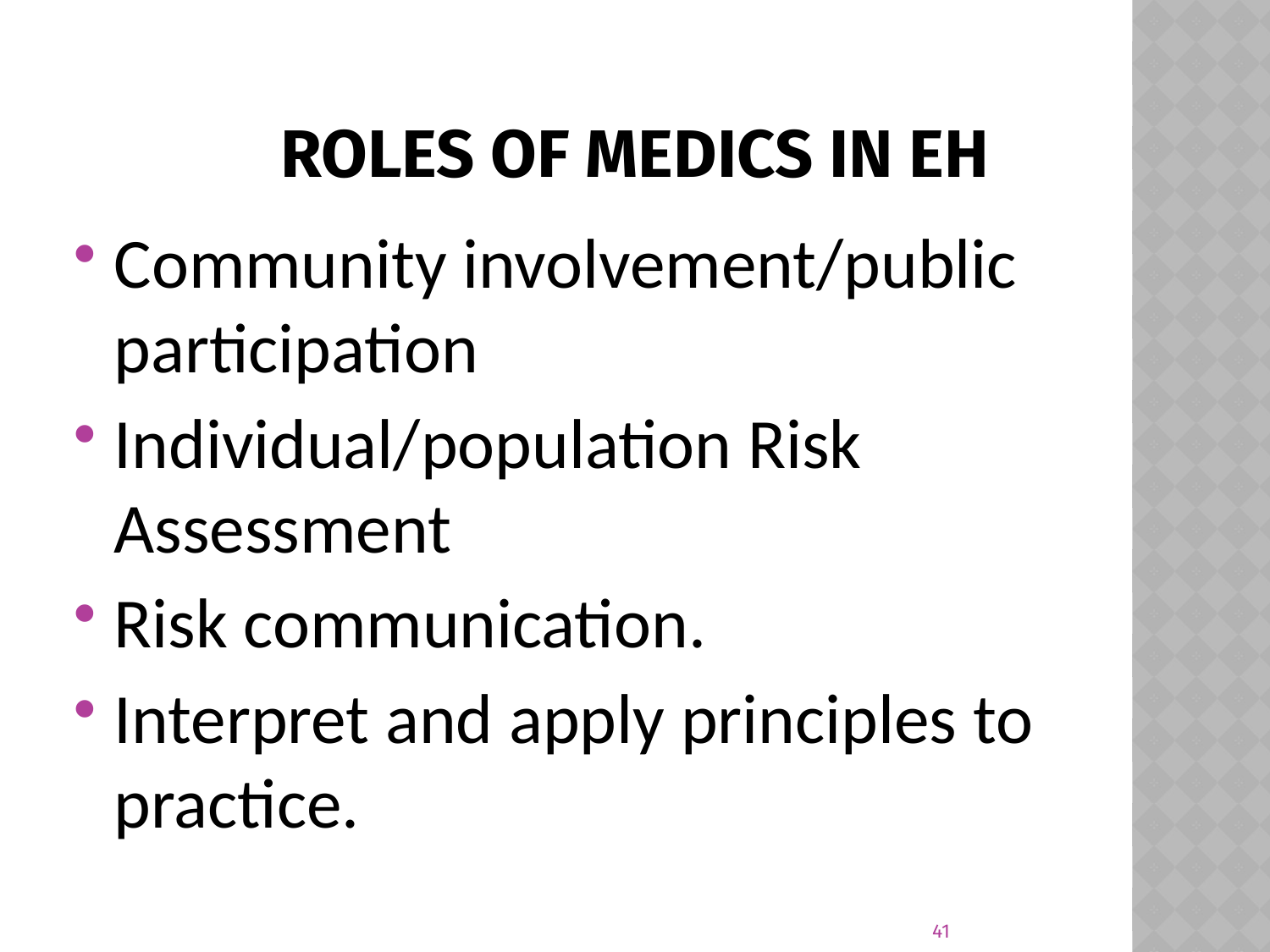

# Roles of medics in EH
Community involvement/public participation
Individual/population Risk  Assessment
Risk communication.
Interpret and apply principles to practice.
41